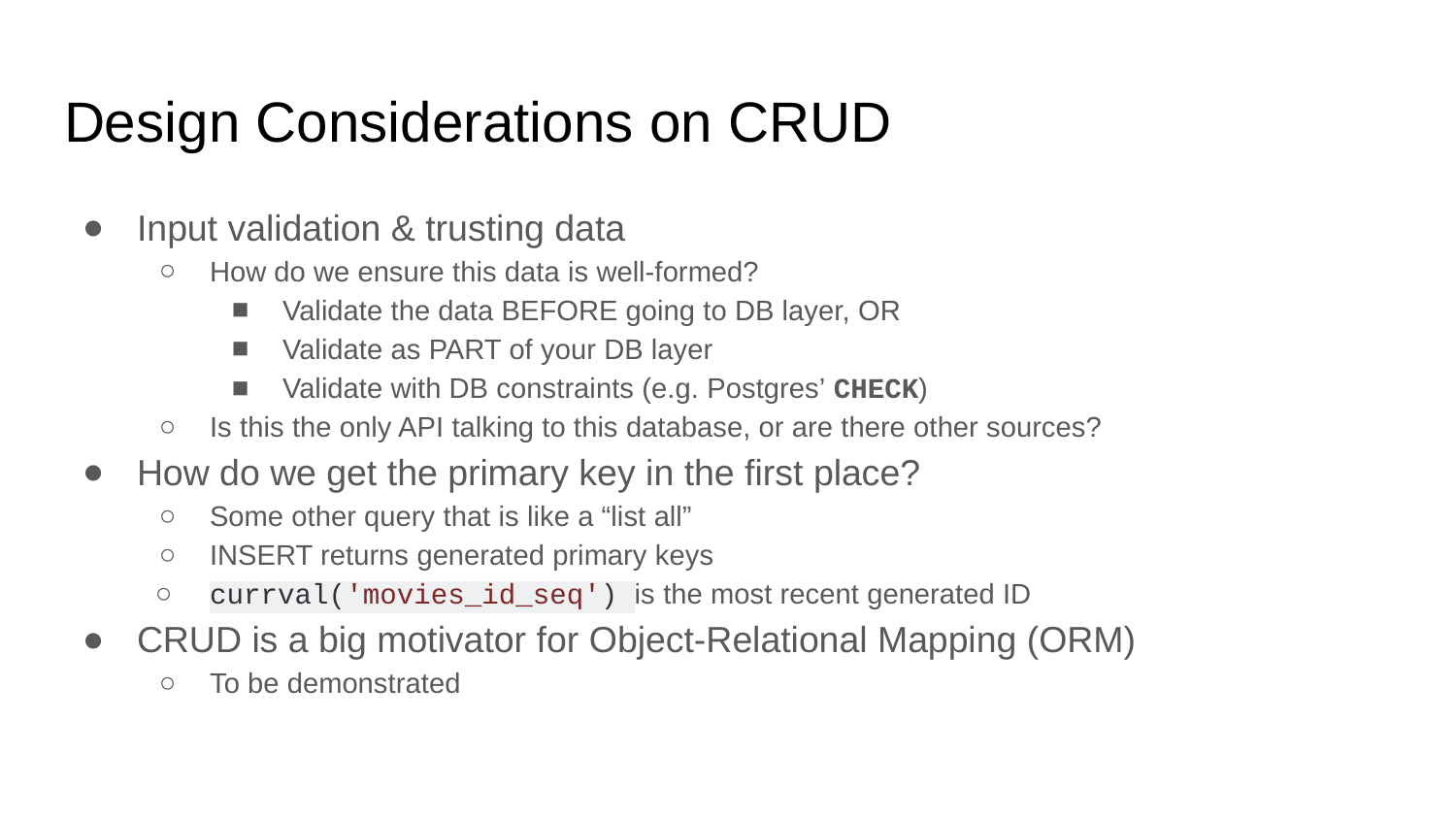

# Design Considerations on CRUD
Input validation & trusting data
How do we ensure this data is well-formed?
Validate the data BEFORE going to DB layer, OR
Validate as PART of your DB layer
Validate with DB constraints (e.g. Postgres’ CHECK)
Is this the only API talking to this database, or are there other sources?
How do we get the primary key in the first place?
Some other query that is like a “list all”
INSERT returns generated primary keys
currval('movies_id_seq') is the most recent generated ID
CRUD is a big motivator for Object-Relational Mapping (ORM)
To be demonstrated